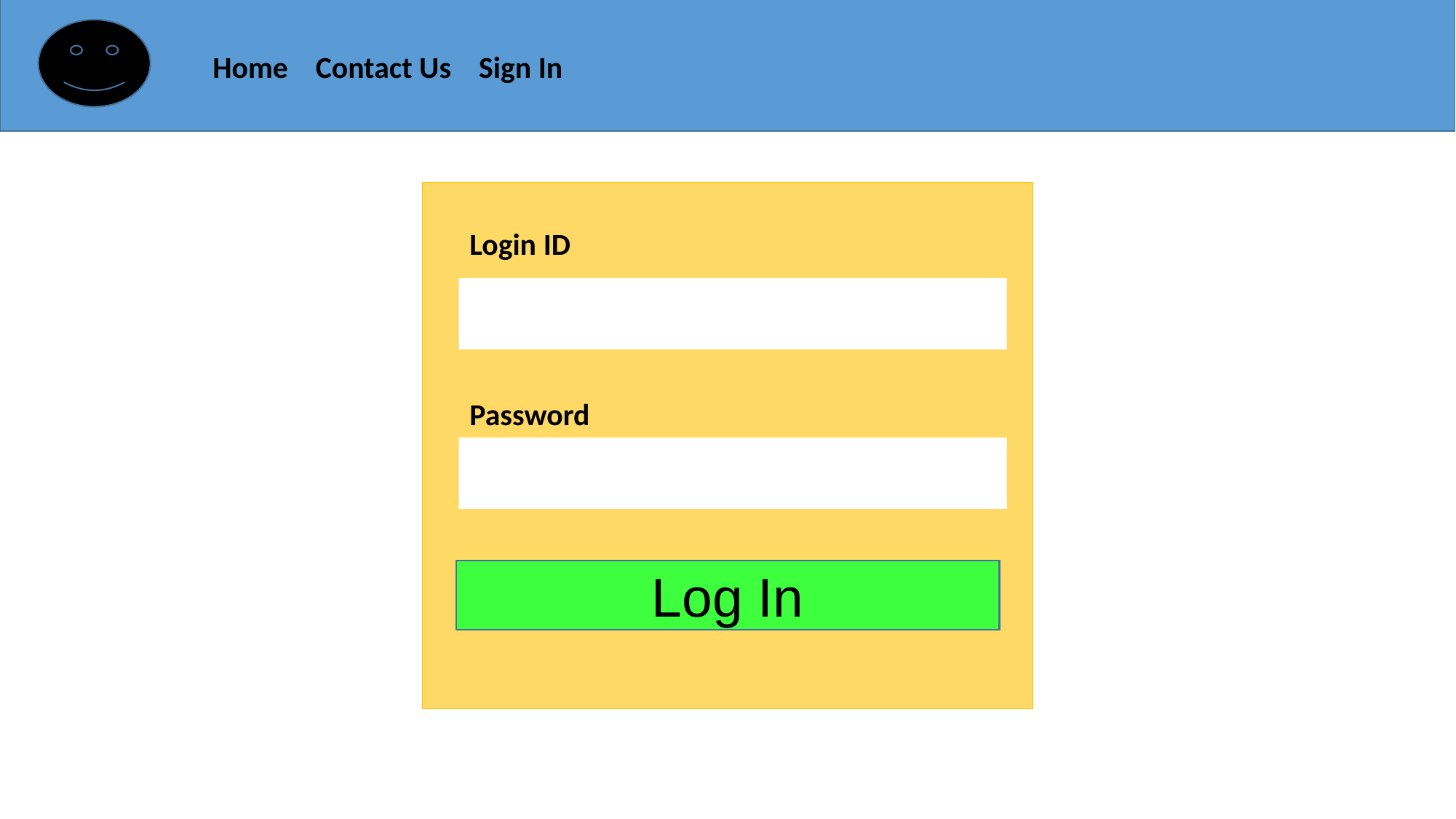

Home    Contact Us    Sign In

Login ID

Password

Log In